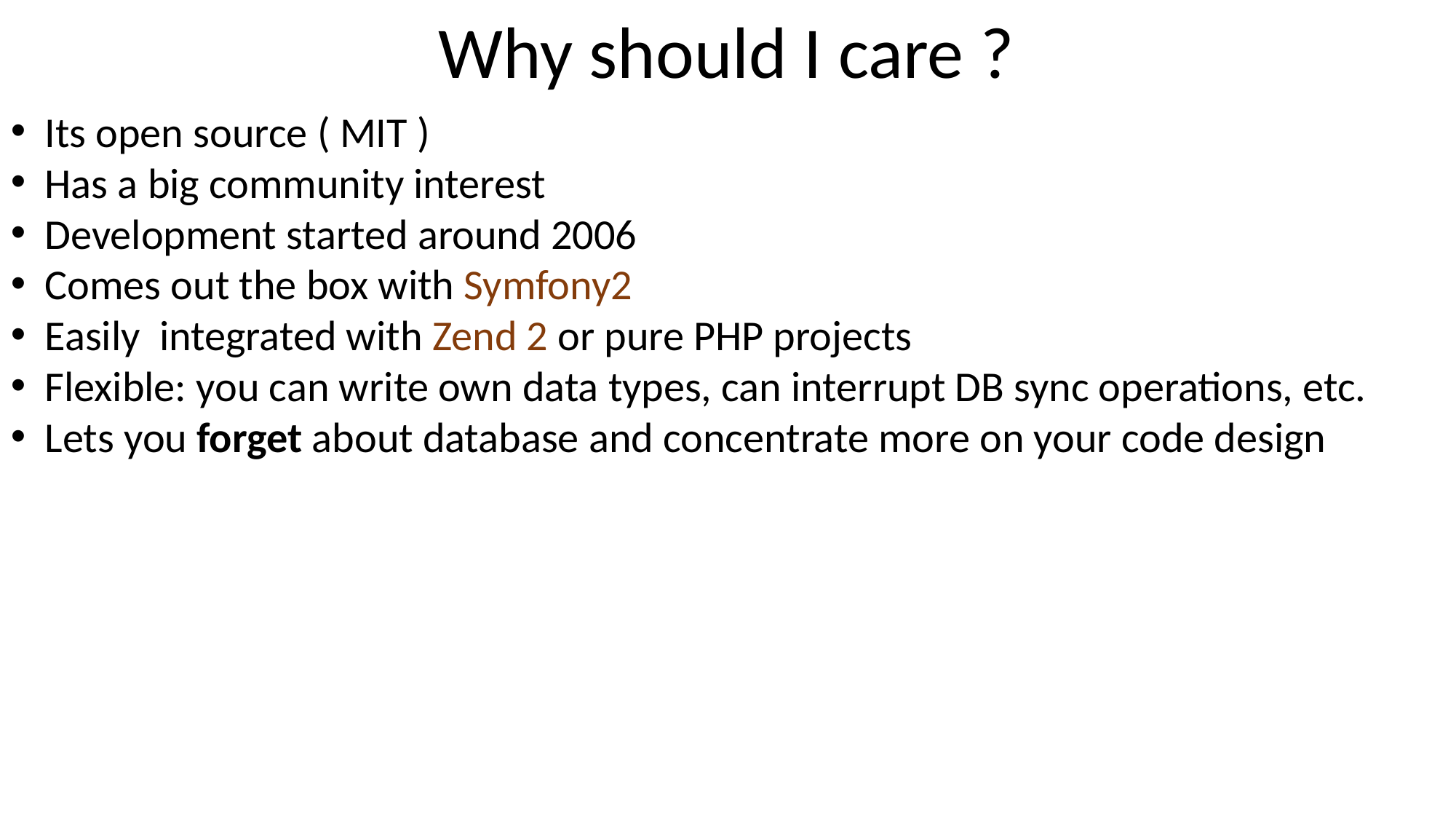

Why should I care ?
Its open source ( MIT )
Has a big community interest
Development started around 2006
Comes out the box with Symfony2
Easily  integrated with Zend 2 or pure PHP projects
Flexible: you can write own data types, can interrupt DB sync operations, etc.
Lets you forget about database and concentrate more on your code design